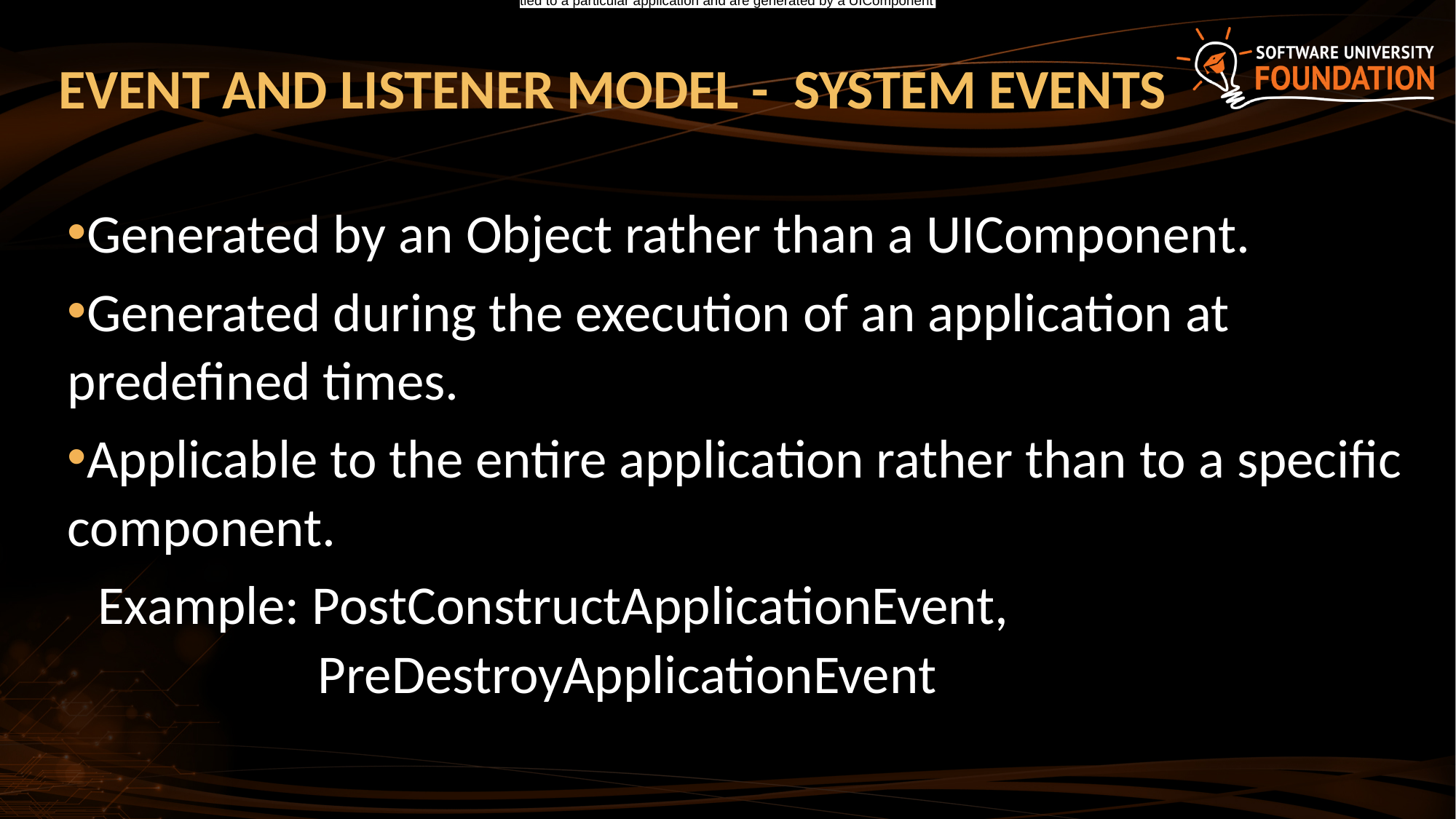

tied to a particular application and are generated by a UIComponent
# EVENT AND LISTENER MODEL -  SYSTEM EVENTS
Generated by an Object rather than a UIComponent.
Generated during the execution of an application at predefined times.
Applicable to the entire application rather than to a specific component.
Example: PostConstructApplicationEvent, 				   	         PreDestroyApplicationEvent